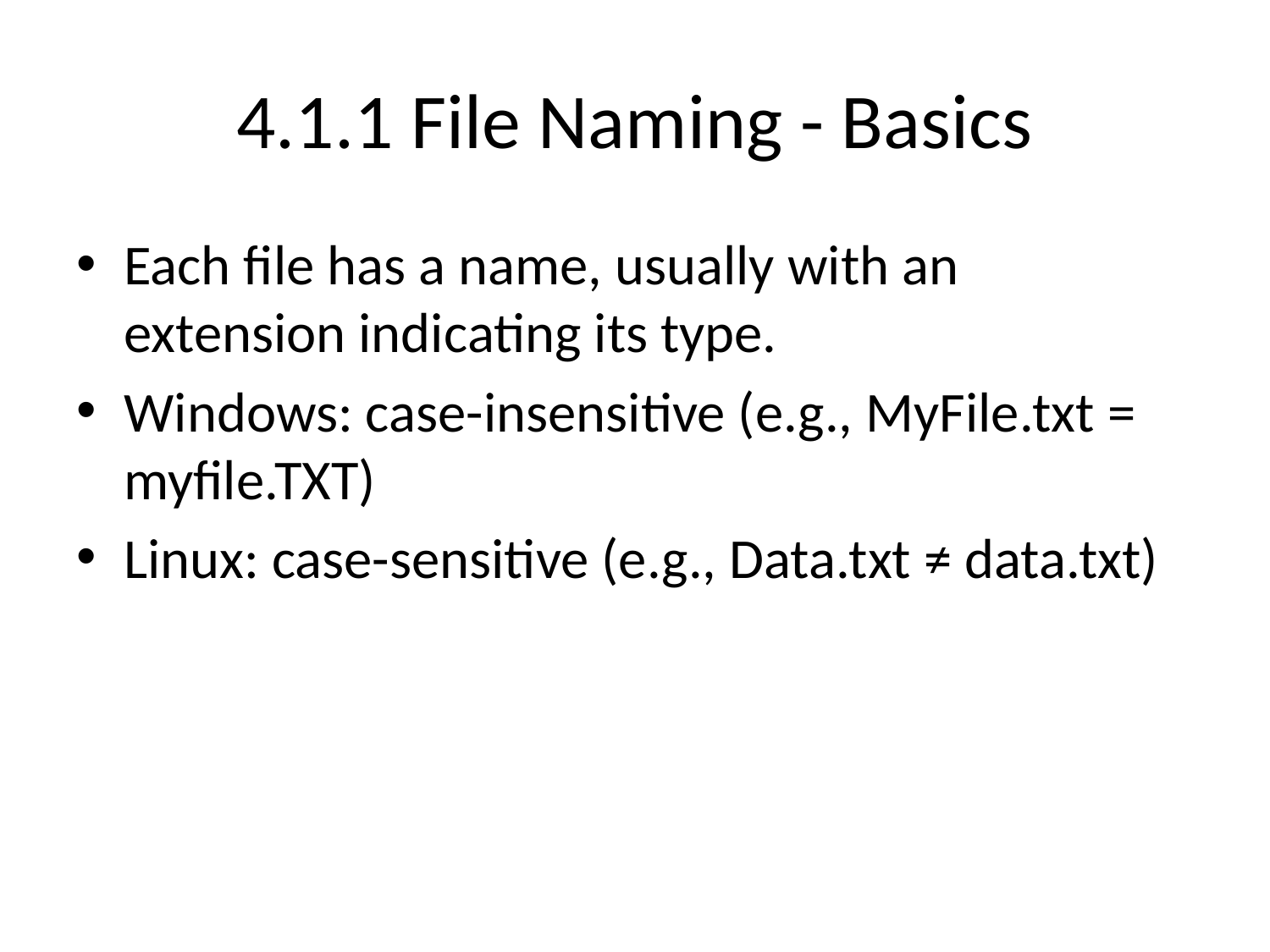

# 4.1.1 File Naming - Basics
Each file has a name, usually with an extension indicating its type.
Windows: case-insensitive (e.g., MyFile.txt = myfile.TXT)
Linux: case-sensitive (e.g., Data.txt ≠ data.txt)